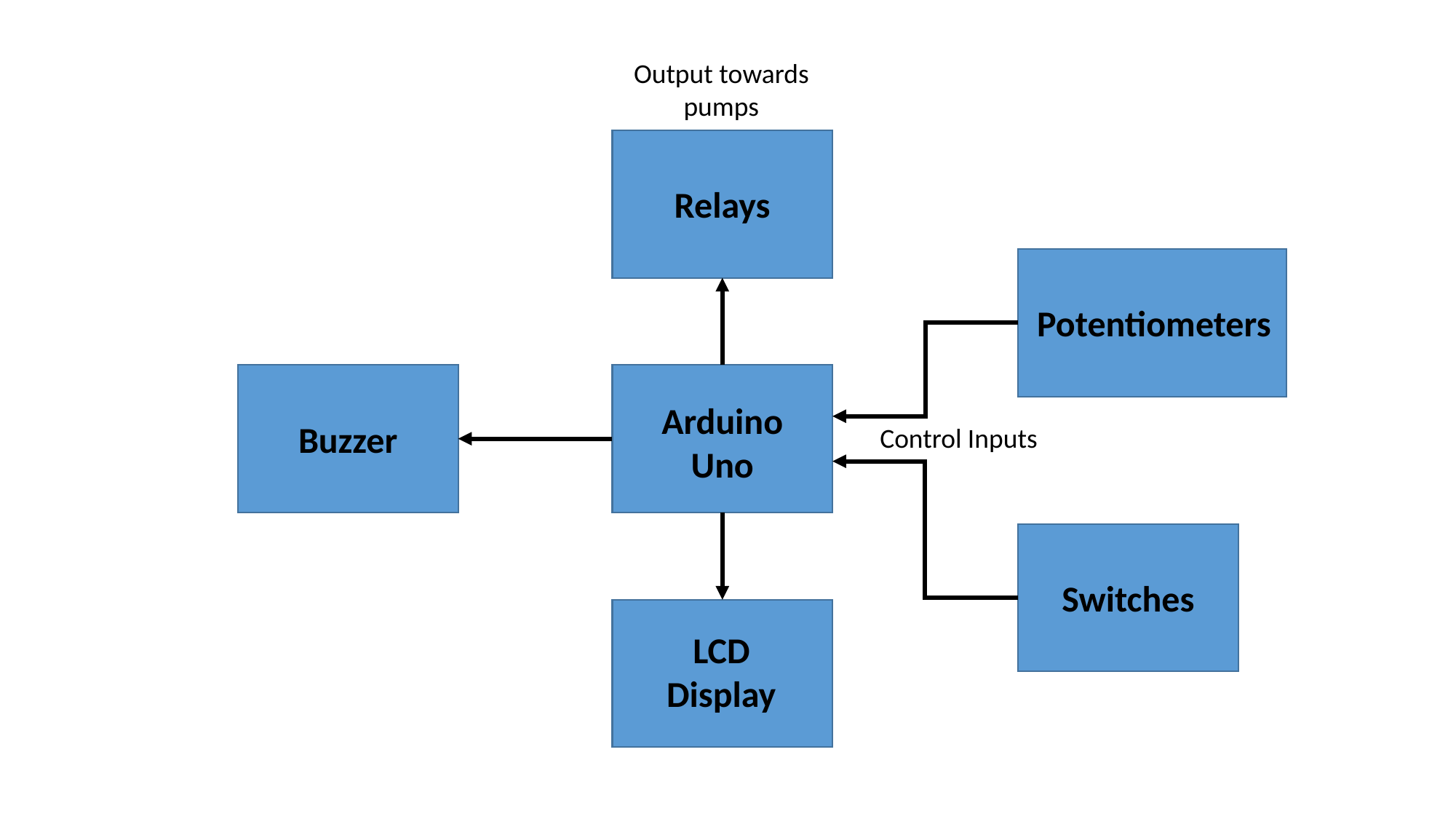

Output towards pumps

Relays

Potentiometers

Arduino Uno
Buzzer
Control Inputs

Switches

LCD Display